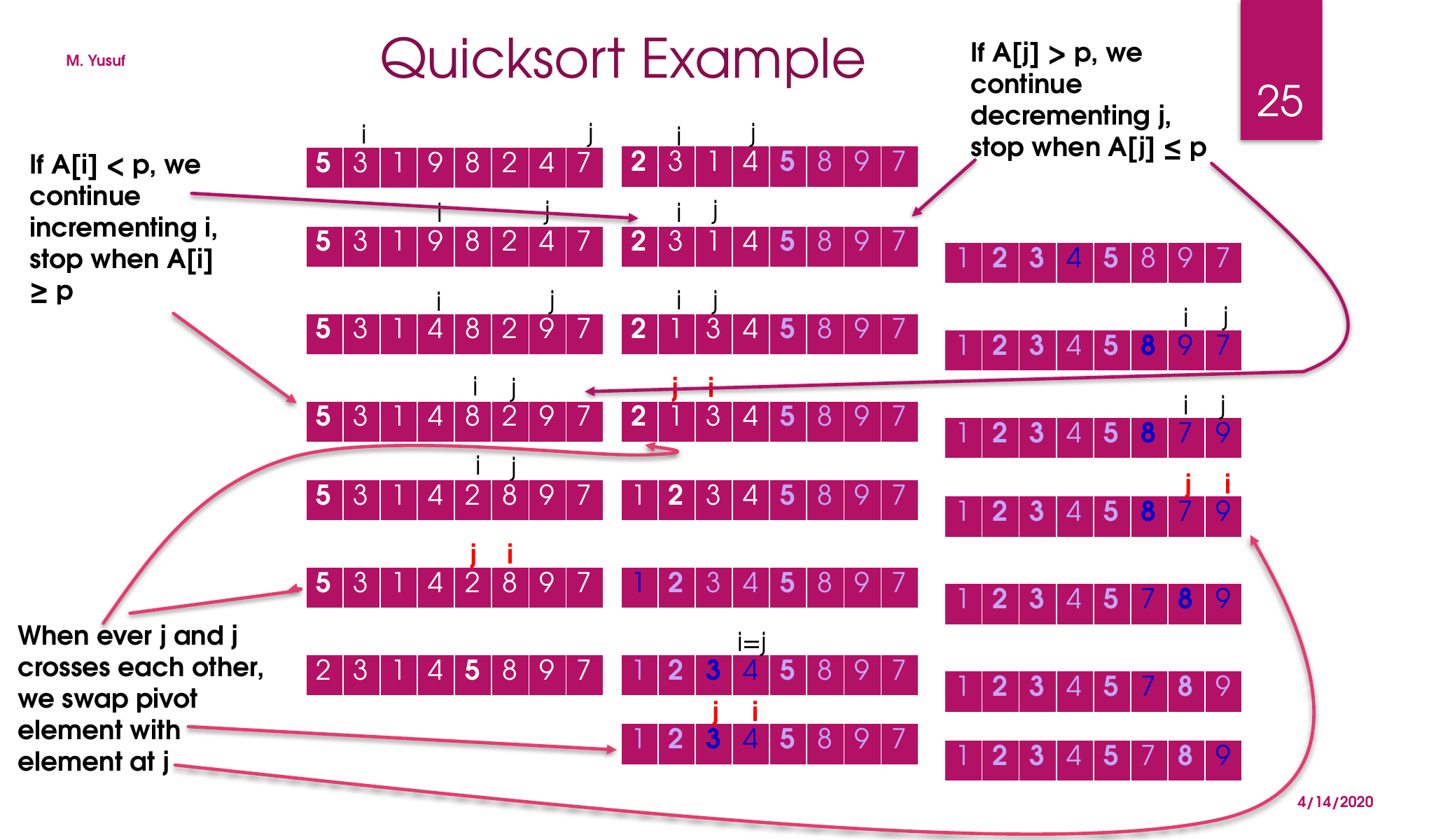

Quicksort Example
If A[j] > p, we continue decrementing j, stop when A[j] ≤ p
25
M. Yusuf

j
j
i
i
If A[i] < p, we continue incrementing i, stop when A[i] ≥ p
| 2 | 3 | 1 | 4 | 5 | 8 | 9 | 7 |
| --- | --- | --- | --- | --- | --- | --- | --- |
| 5 | 3 | 1 | 9 | 8 | 2 | 4 | 7 |
| --- | --- | --- | --- | --- | --- | --- | --- |

j
j
i
i

| 5 | 3 | 1 | 9 | 8 | 2 | 4 | 7 |
| --- | --- | --- | --- | --- | --- | --- | --- |
| 2 | 3 | 1 | 4 | 5 | 8 | 9 | 7 |
| --- | --- | --- | --- | --- | --- | --- | --- |
| 1 | 2 | 3 | 4 | 5 | 8 | 9 | 7 |
| --- | --- | --- | --- | --- | --- | --- | --- |
j
i
j
i
j
i

| 5 | 3 | 1 | 4 | 8 | 2 | 9 | 7 |
| --- | --- | --- | --- | --- | --- | --- | --- |
| 2 | 1 | 3 | 4 | 5 | 8 | 9 | 7 |
| --- | --- | --- | --- | --- | --- | --- | --- |
| 1 | 2 | 3 | 4 | 5 | 8 | 9 | 7 |
| --- | --- | --- | --- | --- | --- | --- | --- |
i
j
j
i
i
j
| 5 | 3 | 1 | 4 | 8 | 2 | 9 | 7 |
| --- | --- | --- | --- | --- | --- | --- | --- |
| 2 | 1 | 3 | 4 | 5 | 8 | 9 | 7 |
| --- | --- | --- | --- | --- | --- | --- | --- |
| 1 | 2 | 3 | 4 | 5 | 8 | 7 | 9 |
| --- | --- | --- | --- | --- | --- | --- | --- |
i
j

j
i
| 5 | 3 | 1 | 4 | 2 | 8 | 9 | 7 |
| --- | --- | --- | --- | --- | --- | --- | --- |
| 1 | 2 | 3 | 4 | 5 | 8 | 9 | 7 |
| --- | --- | --- | --- | --- | --- | --- | --- |
| 1 | 2 | 3 | 4 | 5 | 8 | 7 | 9 |
| --- | --- | --- | --- | --- | --- | --- | --- |
j
i

| 5 | 3 | 1 | 4 | 2 | 8 | 9 | 7 |
| --- | --- | --- | --- | --- | --- | --- | --- |
| 1 | 2 | 3 | 4 | 5 | 8 | 9 | 7 |
| --- | --- | --- | --- | --- | --- | --- | --- |
| 1 | 2 | 3 | 4 | 5 | 7 | 8 | 9 |
| --- | --- | --- | --- | --- | --- | --- | --- |

When ever j and j crosses each other, we swap pivot element with element at j
i=j
| 2 | 3 | 1 | 4 | 5 | 8 | 9 | 7 |
| --- | --- | --- | --- | --- | --- | --- | --- |
| 1 | 2 | 3 | 4 | 5 | 8 | 9 | 7 |
| --- | --- | --- | --- | --- | --- | --- | --- |
| 1 | 2 | 3 | 4 | 5 | 7 | 8 | 9 |
| --- | --- | --- | --- | --- | --- | --- | --- |
j
i
| 1 | 2 | 3 | 4 | 5 | 8 | 9 | 7 |
| --- | --- | --- | --- | --- | --- | --- | --- |

| 1 | 2 | 3 | 4 | 5 | 7 | 8 | 9 |
| --- | --- | --- | --- | --- | --- | --- | --- |
4/14/2020